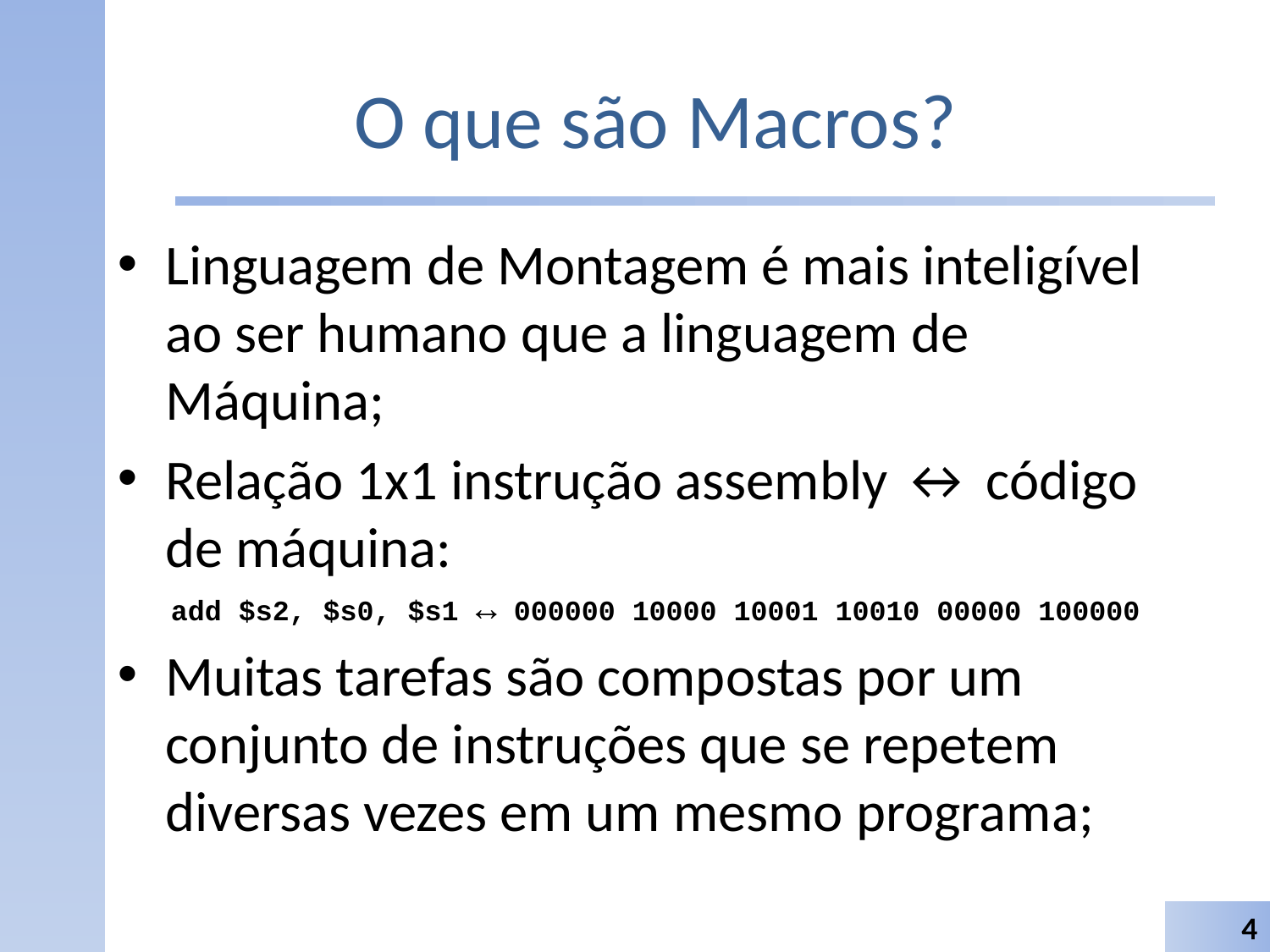

# O que são Macros?
Linguagem de Montagem é mais inteligível ao ser humano que a linguagem de Máquina;
Relação 1x1 instrução assembly ↔ código de máquina:
add $s2, $s0, $s1 ↔ 000000 10000 10001 10010 00000 100000
Muitas tarefas são compostas por um conjunto de instruções que se repetem diversas vezes em um mesmo programa;

4